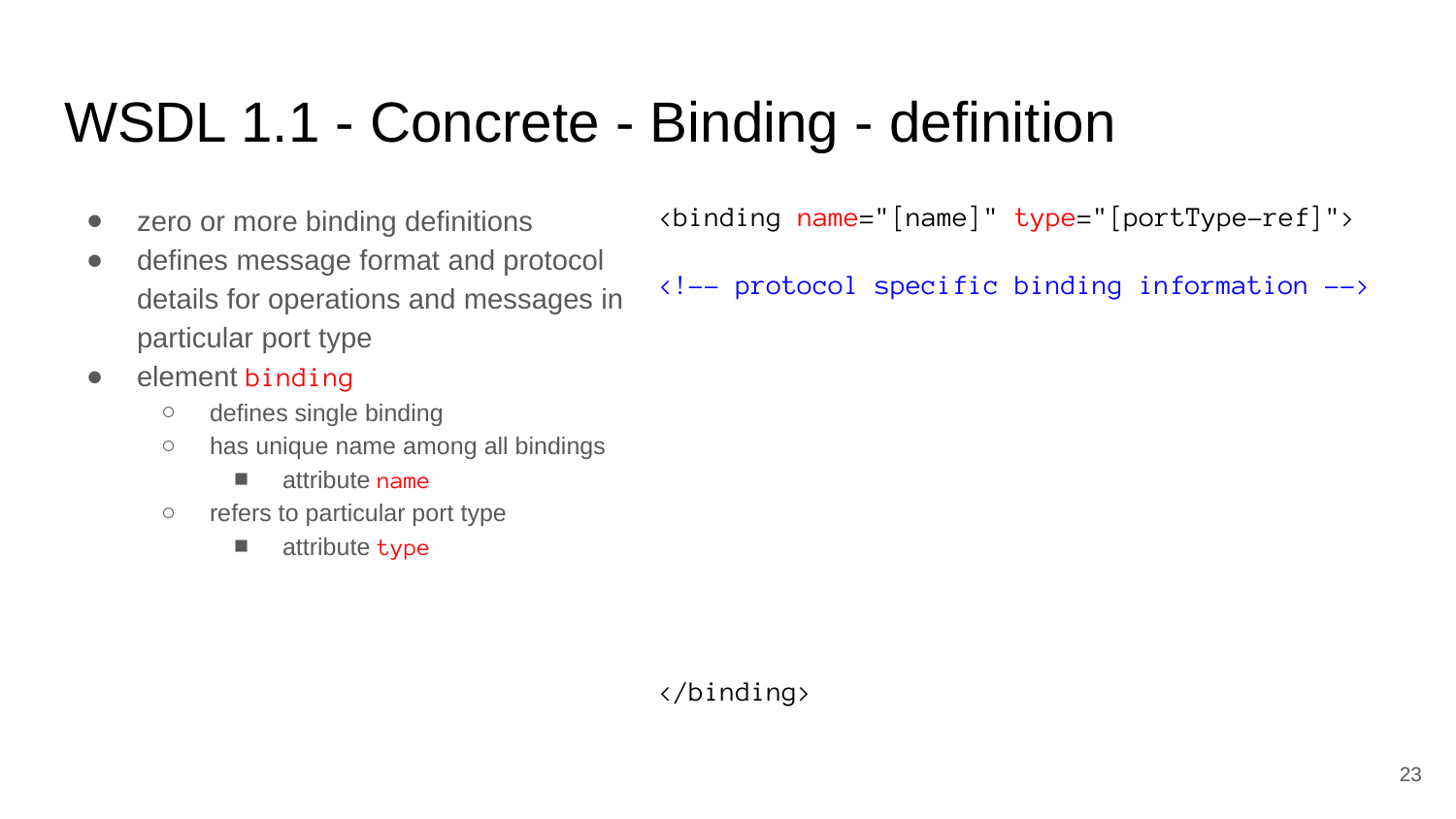

# WSDL 1.1 - Concrete - Binding - definition
zero or more binding definitions
defines message format and protocol details for operations and messages in particular port type
element binding
defines single binding
has unique name among all bindings
attribute name
refers to particular port type
attribute type
<binding name="[name]" type="[portType-ref]">
<!-- protocol specific binding information -->

</binding>
23